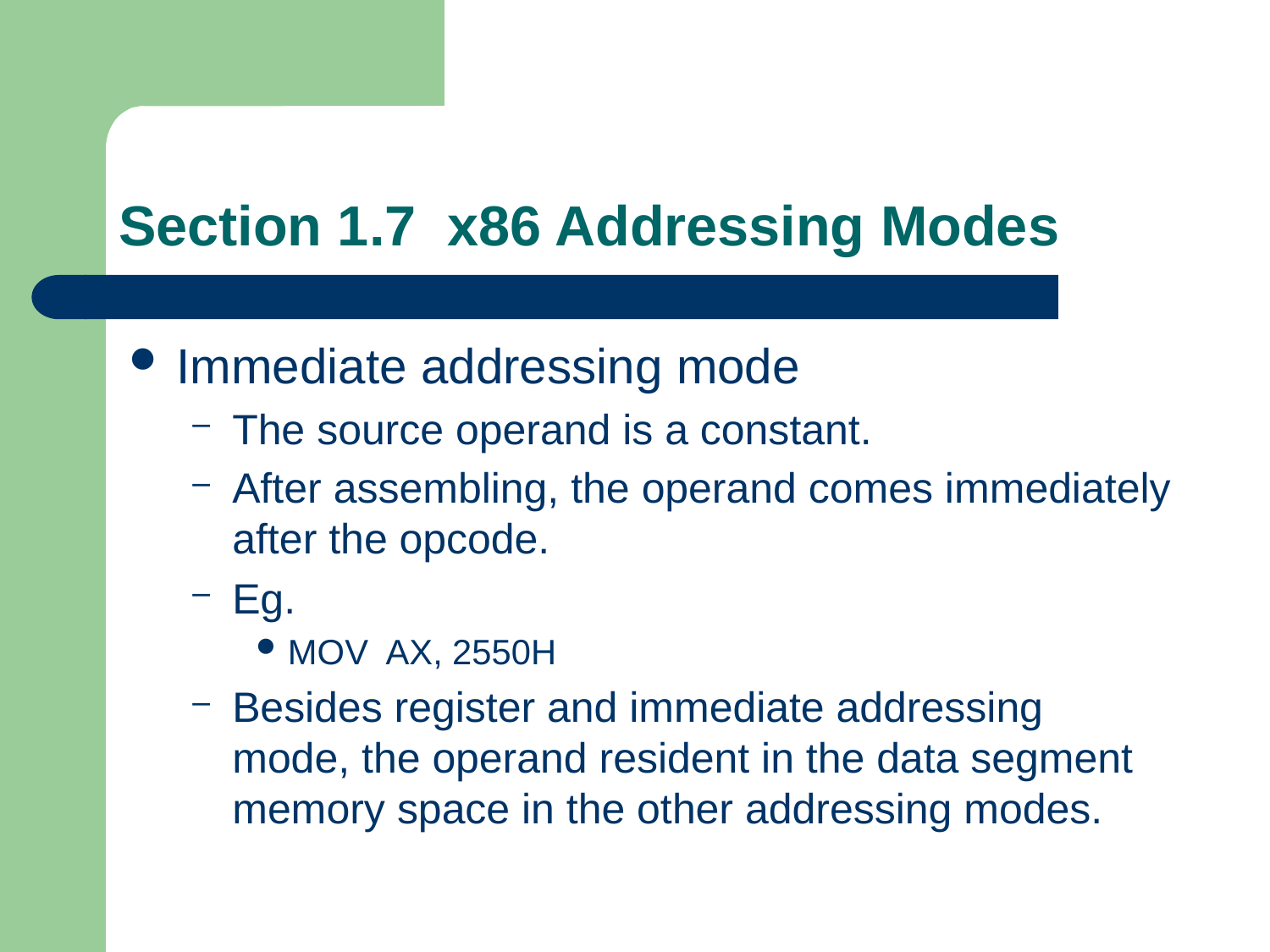

# Section 1.7  x86 Addressing Modes
Immediate addressing mode
The source operand is a constant.
After assembling, the operand comes immediately after the opcode.
Eg.
MOV  AX, 2550H
Besides register and immediate addressing mode, the operand resident in the data segment memory space in the other addressing modes.